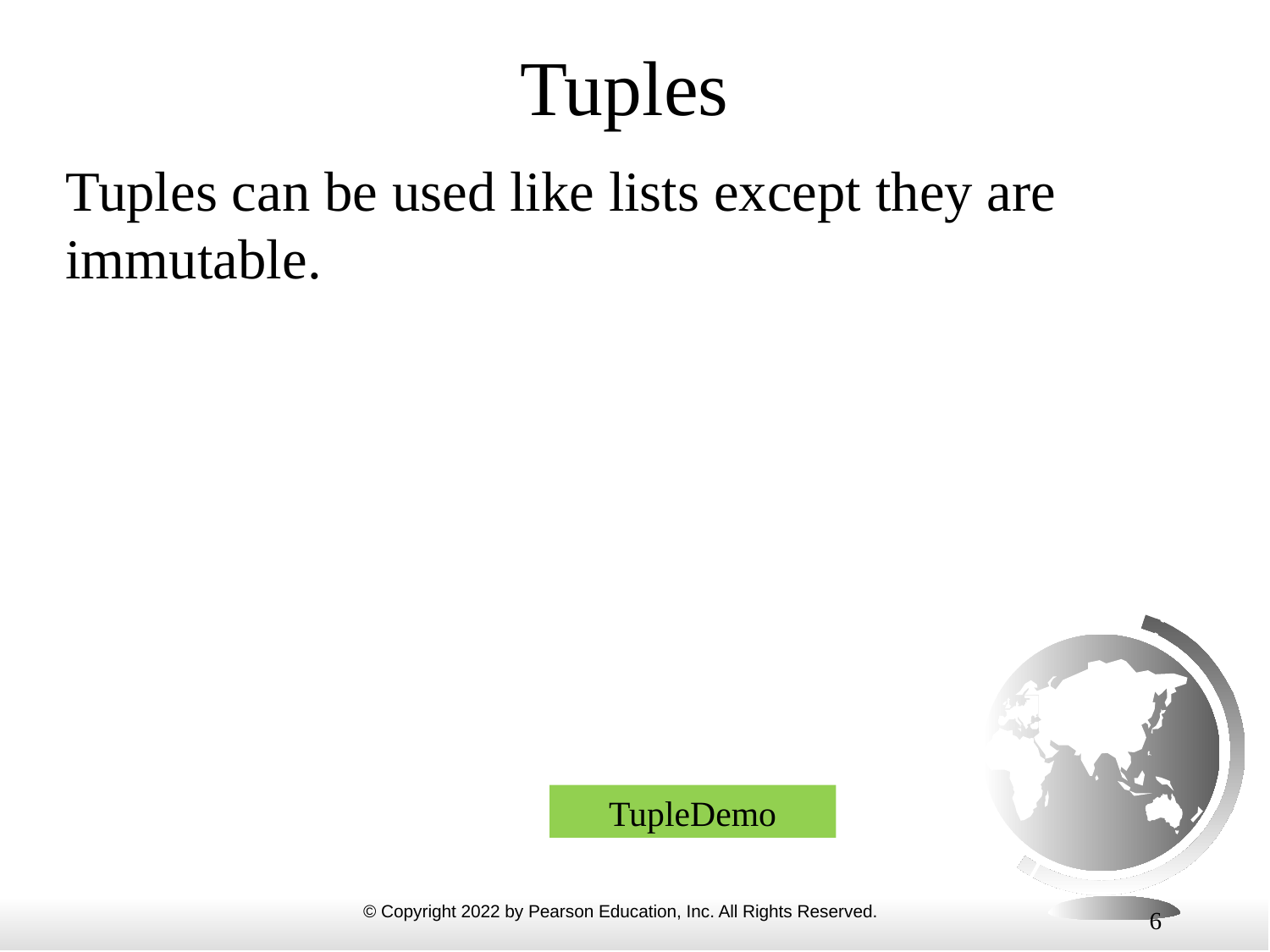

# Tuples
Tuples can be used like lists except they are immutable.
TupleDemo
6